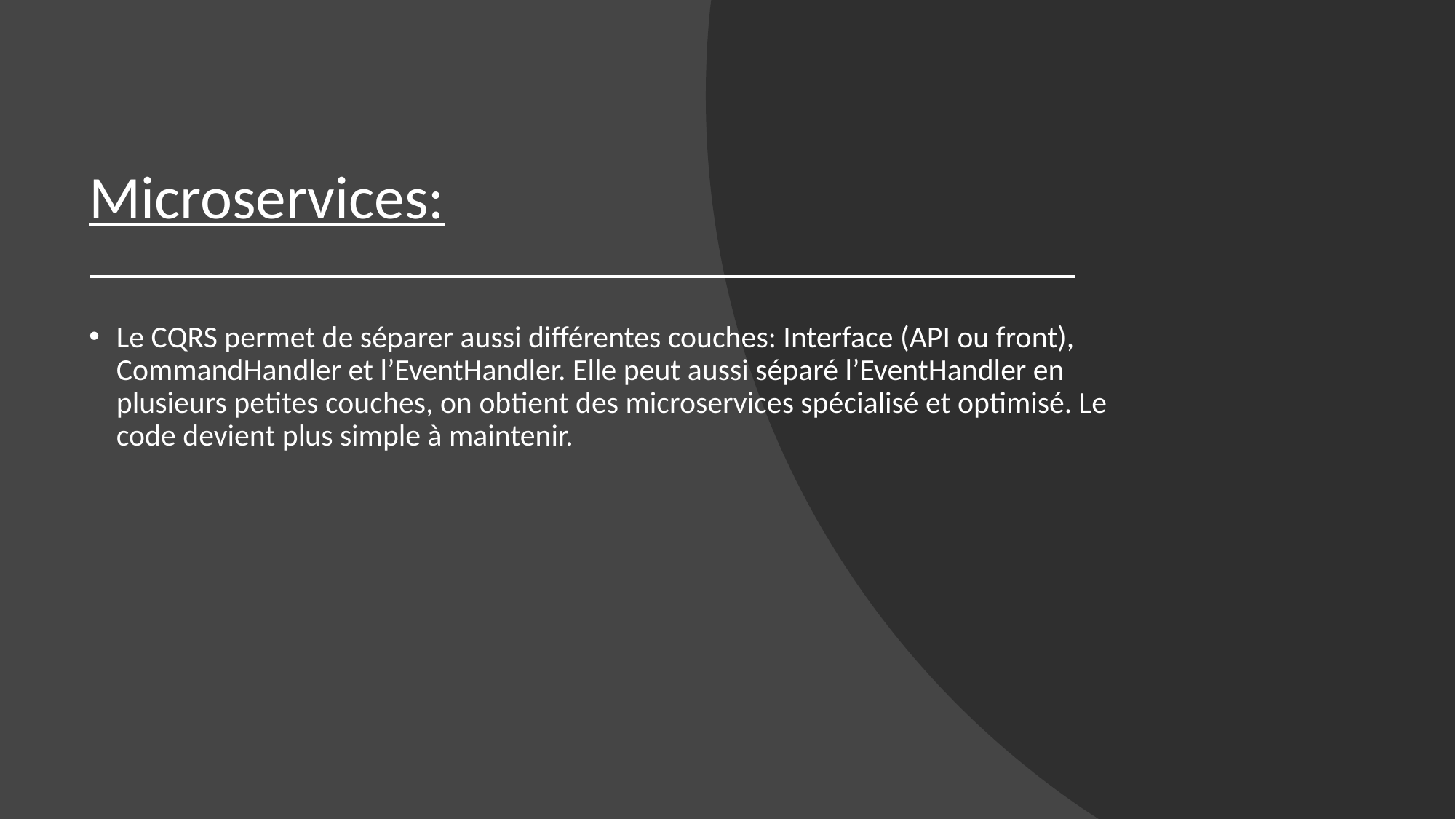

# Microservices:
Le CQRS permet de séparer aussi différentes couches: Interface (API ou front), CommandHandler et l’EventHandler. Elle peut aussi séparé l’EventHandler en plusieurs petites couches, on obtient des microservices spécialisé et optimisé. Le code devient plus simple à maintenir.